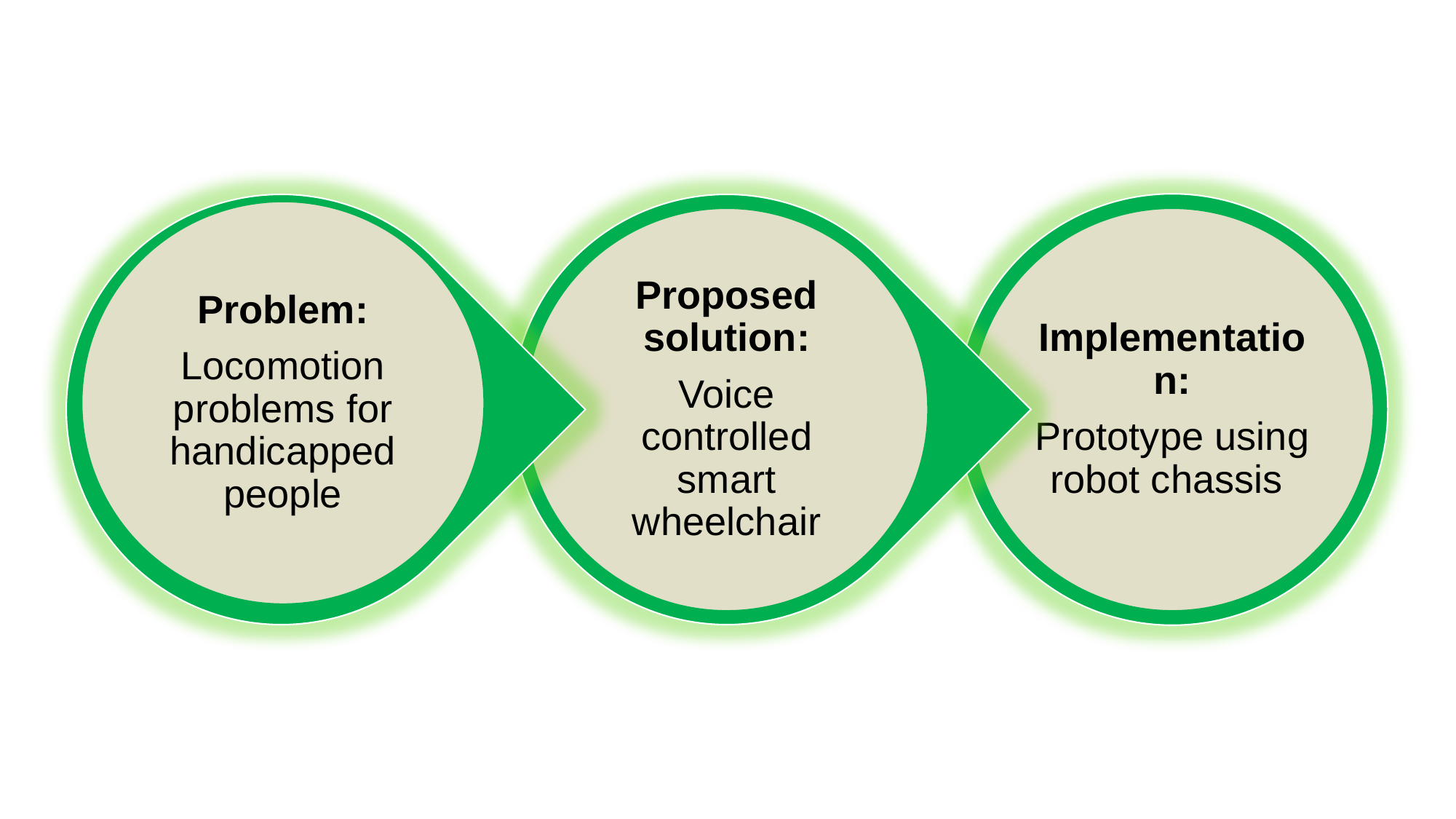

Implementation:
Prototype using robot chassis
Proposed solution:
Voice controlled smart wheelchair
Problem:
Locomotion problems for handicapped people